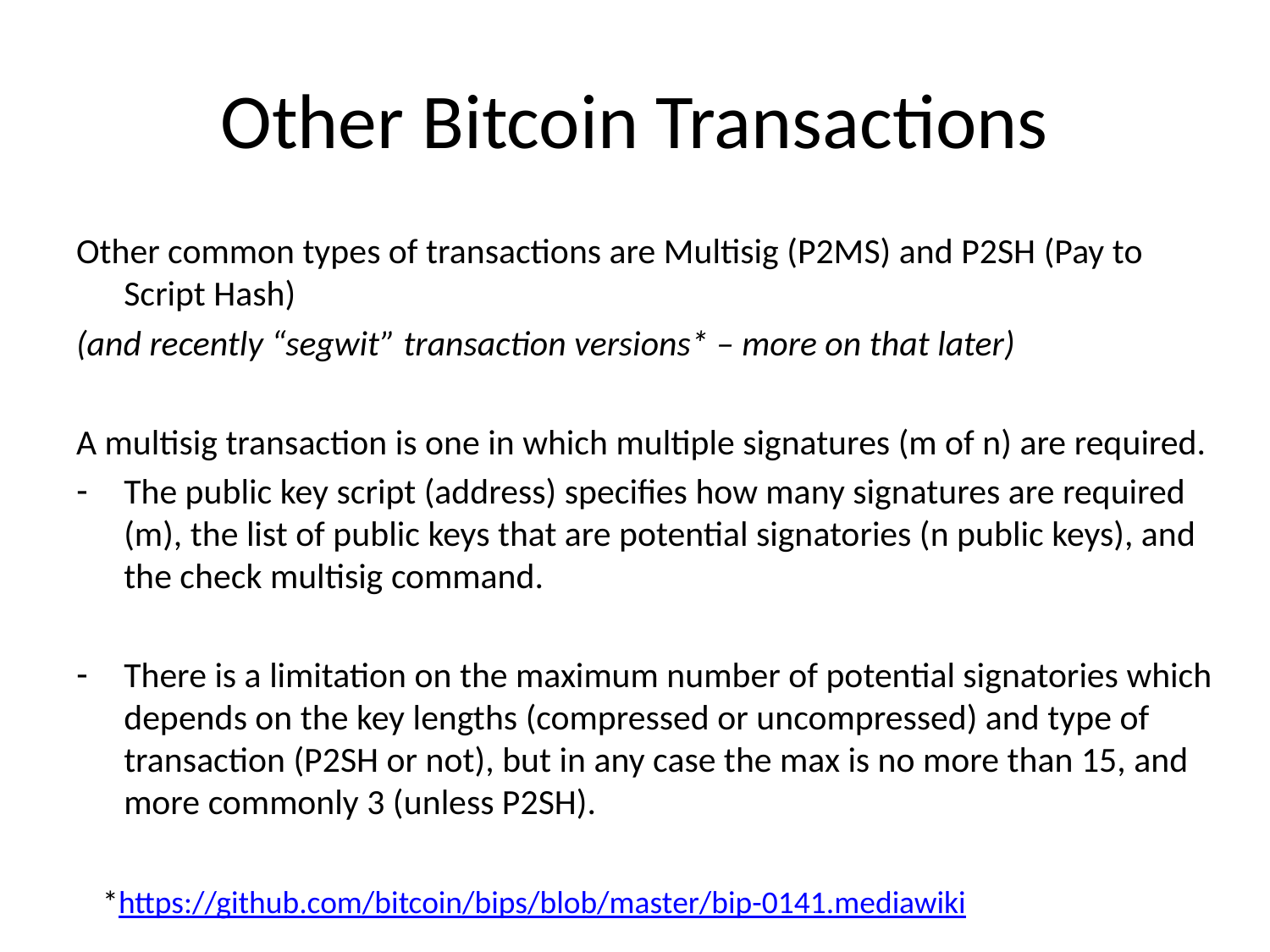

# Other Bitcoin Transactions
Other common types of transactions are Multisig (P2MS) and P2SH (Pay to Script Hash)
(and recently “segwit” transaction versions* – more on that later)

A multisig transaction is one in which multiple signatures (m of n) are required.
The public key script (address) specifies how many signatures are required (m), the list of public keys that are potential signatories (n public keys), and the check multisig command.

There is a limitation on the maximum number of potential signatories which depends on the key lengths (compressed or uncompressed) and type of transaction (P2SH or not), but in any case the max is no more than 15, and more commonly 3 (unless P2SH).

*https://github.com/bitcoin/bips/blob/master/bip-0141.mediawiki